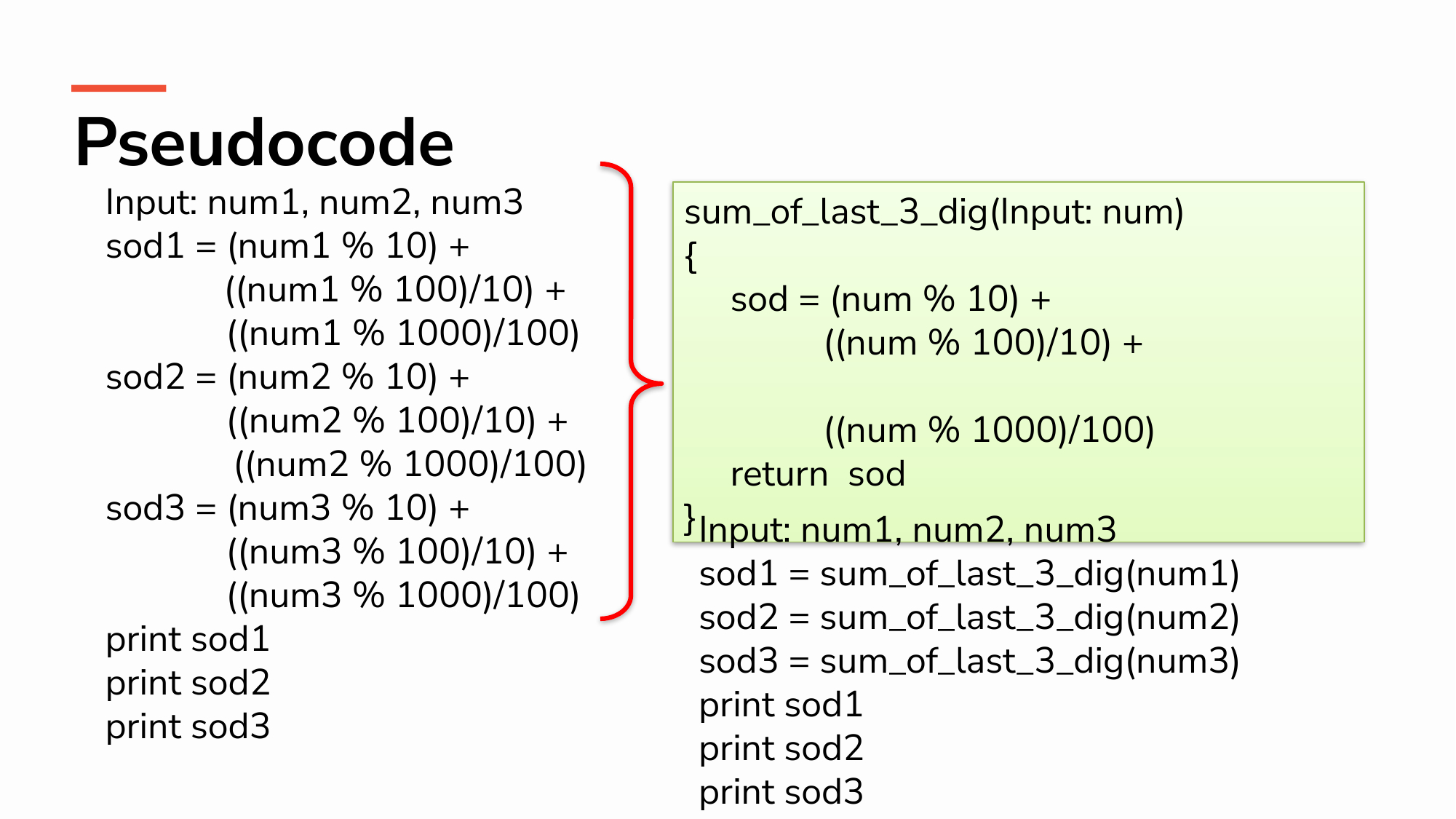

Pseudocode

Input: num1, num2, num3
sod1 = (num1 % 10) +
       	 ((num1 % 100)/10) +
             ((num1 % 1000)/100)
sod2 = (num2 % 10) +
             ((num2 % 100)/10) +
       	  ((num2 % 1000)/100)
sod3 = (num3 % 10) +
             ((num3 % 100)/10) +
             ((num3 % 1000)/100)
print sod1
print sod2
print sod3

sum_of_last_3_dig(Input: num)
{
     sod = (num % 10) +
               ((num % 100)/10) +
               ((num % 1000)/100)
     return  sod
}
Input: num1, num2, num3
sod1 = sum_of_last_3_dig(num1)
sod2 = sum_of_last_3_dig(num2)
sod3 = sum_of_last_3_dig(num3)
print sod1
print sod2
print sod3